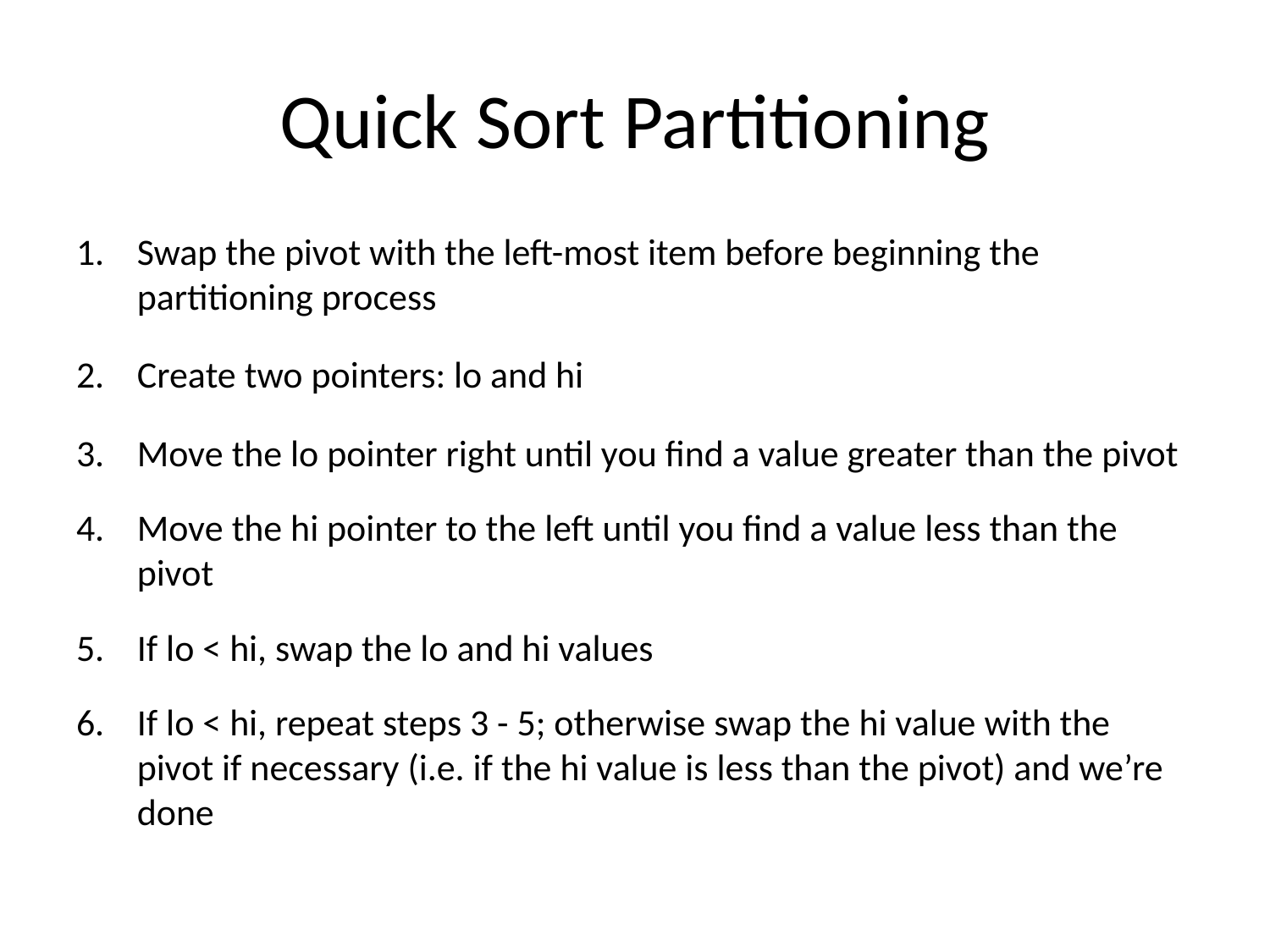

# Quick Sort Partitioning
Swap the pivot with the left-most item before beginning the partitioning process

Create two pointers: lo and hi

Move the lo pointer right until you find a value greater than the pivot

Move the hi pointer to the left until you find a value less than the pivot

If lo < hi, swap the lo and hi values

If lo < hi, repeat steps 3 - 5; otherwise swap the hi value with the pivot if necessary (i.e. if the hi value is less than the pivot) and we’re done